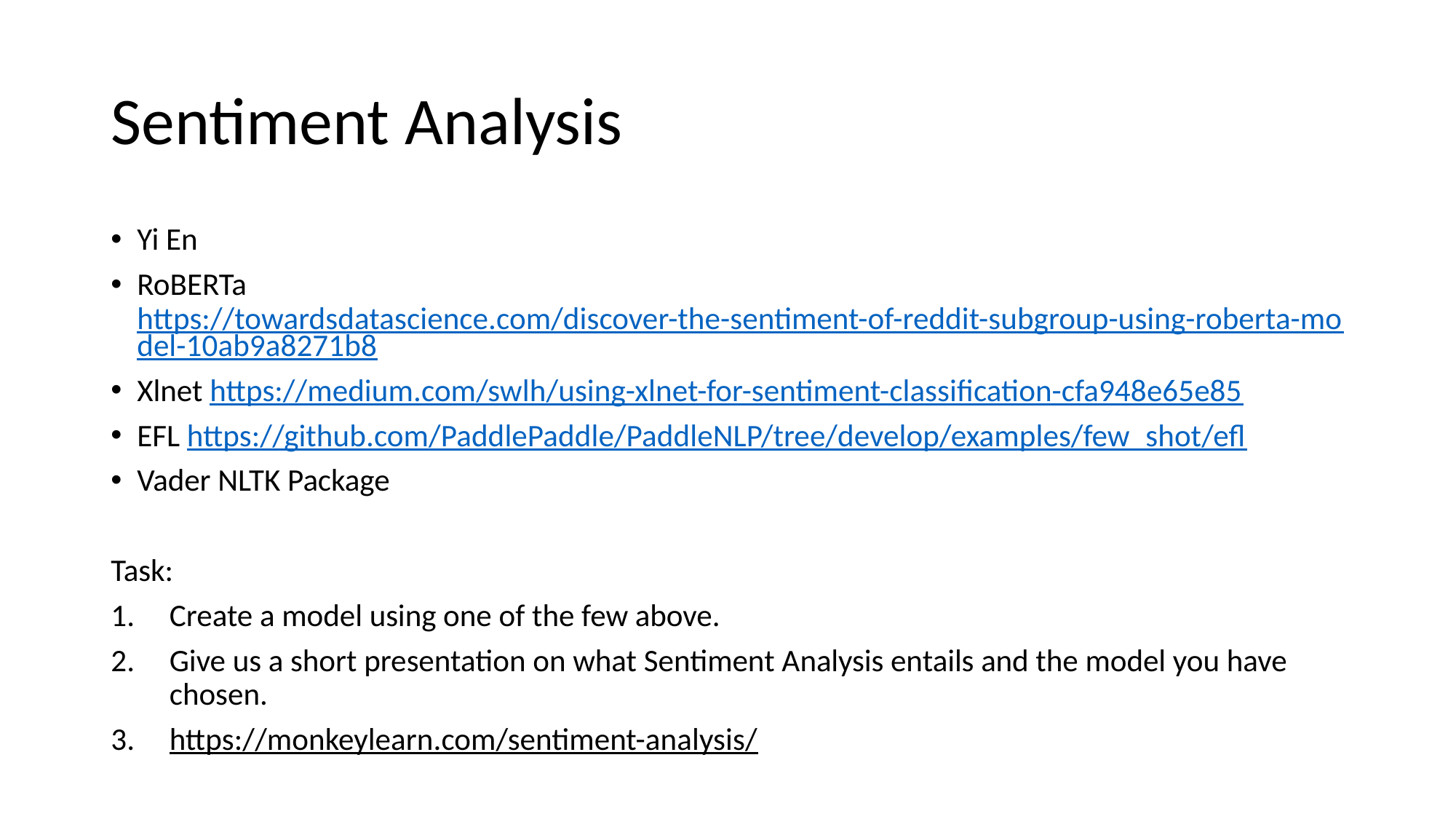

# Sentiment Analysis
Yi En
RoBERTa https://towardsdatascience.com/discover-the-sentiment-of-reddit-subgroup-using-roberta-model-10ab9a8271b8
Xlnet https://medium.com/swlh/using-xlnet-for-sentiment-classification-cfa948e65e85
EFL https://github.com/PaddlePaddle/PaddleNLP/tree/develop/examples/few_shot/efl
Vader NLTK Package

Task:
Create a model using one of the few above.
Give us a short presentation on what Sentiment Analysis entails and the model you have chosen.
https://monkeylearn.com/sentiment-analysis/